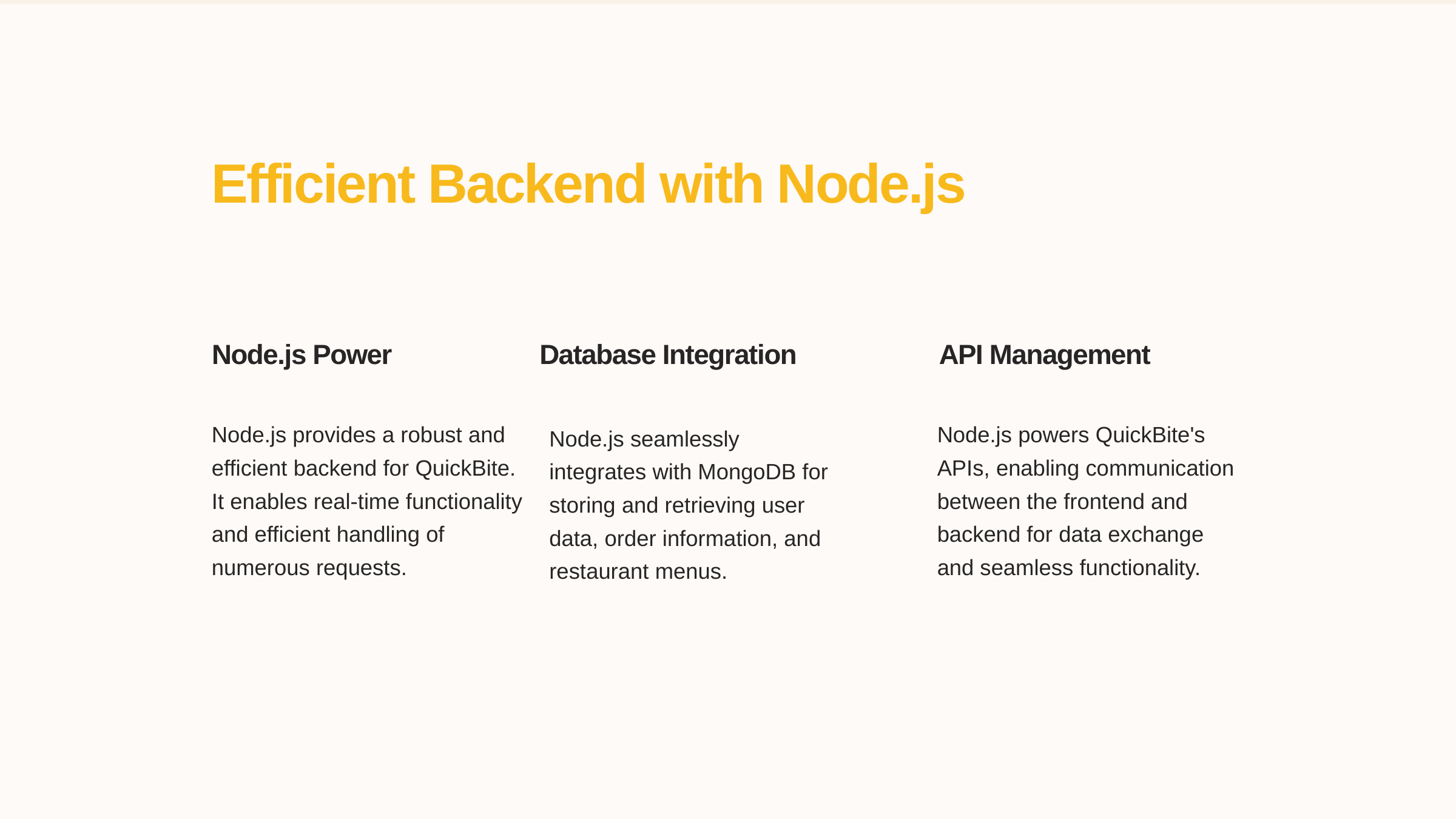

Efficient Backend with Node.js
Node.js Power
Database Integration

API Management
Node.js provides a robust and efficient backend for QuickBite. It enables real-time functionality and efficient handling of numerous requests.
Node.js powers QuickBite's APIs, enabling communication between the frontend and backend for data exchange and seamless functionality.
Node.js seamlessly integrates with MongoDB for storing and retrieving user data, order information, and restaurant menus.